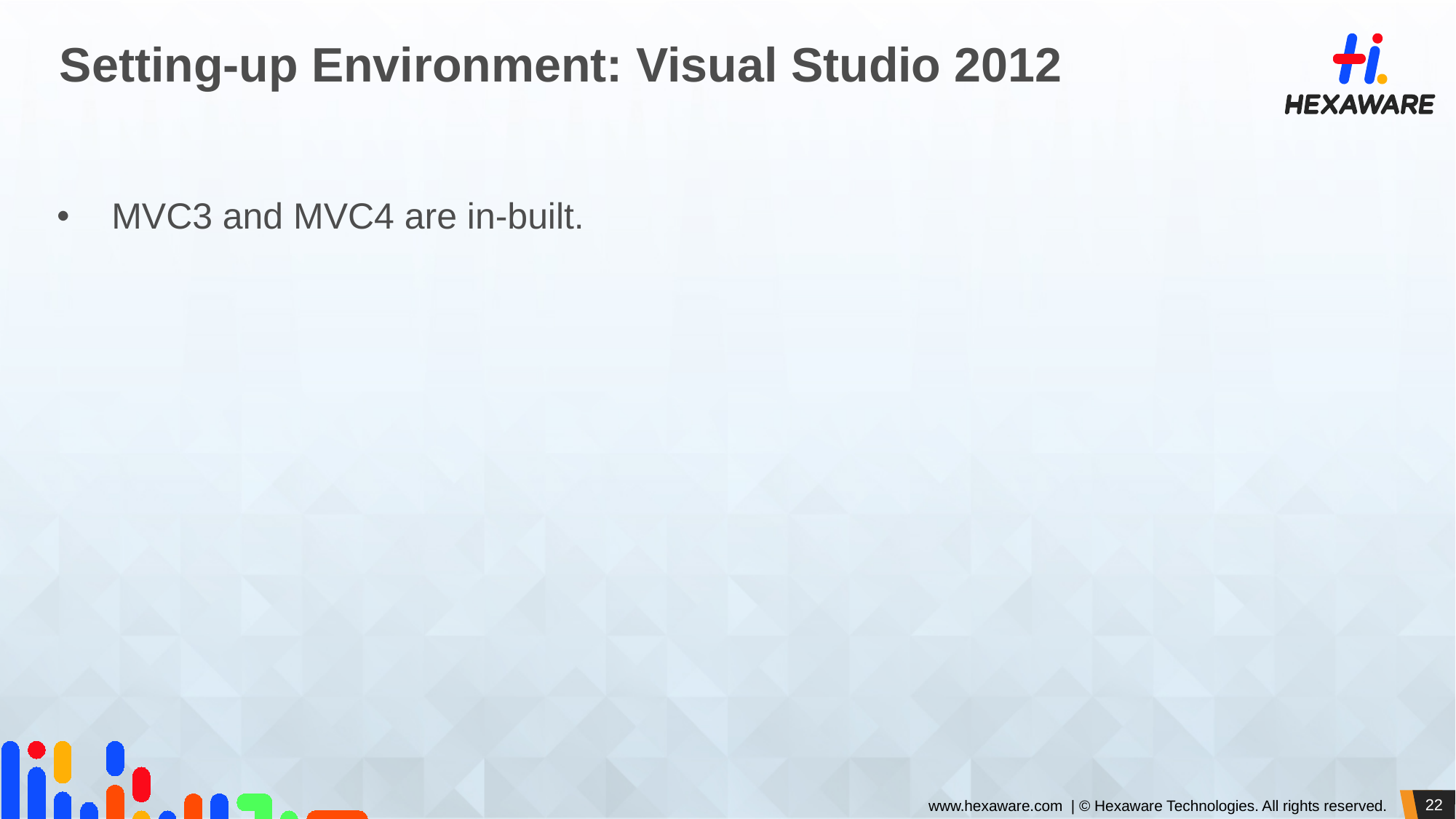

# Setting-up Environment: Visual Studio 2012
MVC3 and MVC4 are in-built.